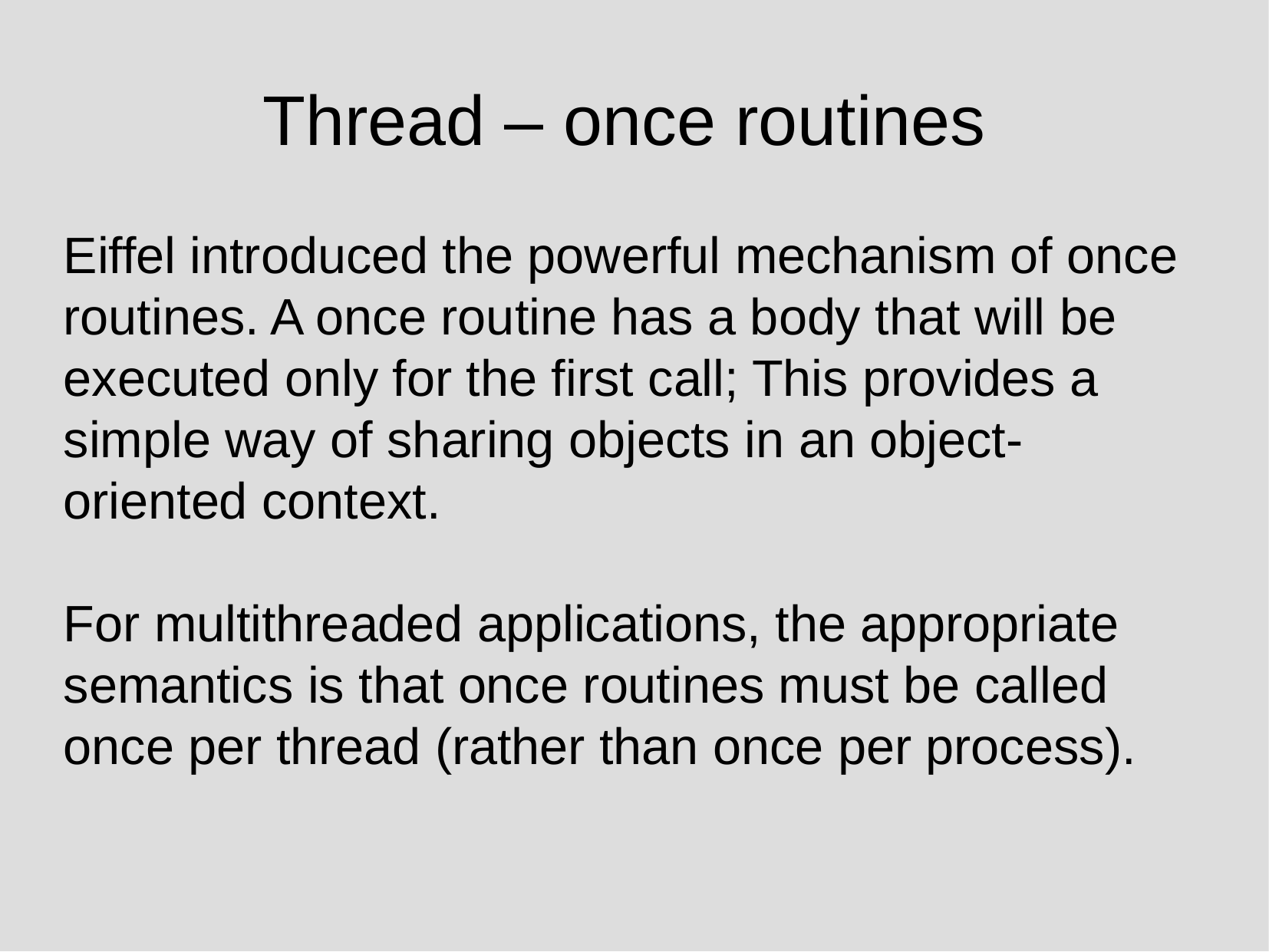

Thread – once routines
Eiffel introduced the powerful mechanism of once routines. A once routine has a body that will be executed only for the first call; This provides a simple way of sharing objects in an object-oriented context.

For multithreaded applications, the appropriate semantics is that once routines must be called once per thread (rather than once per process).